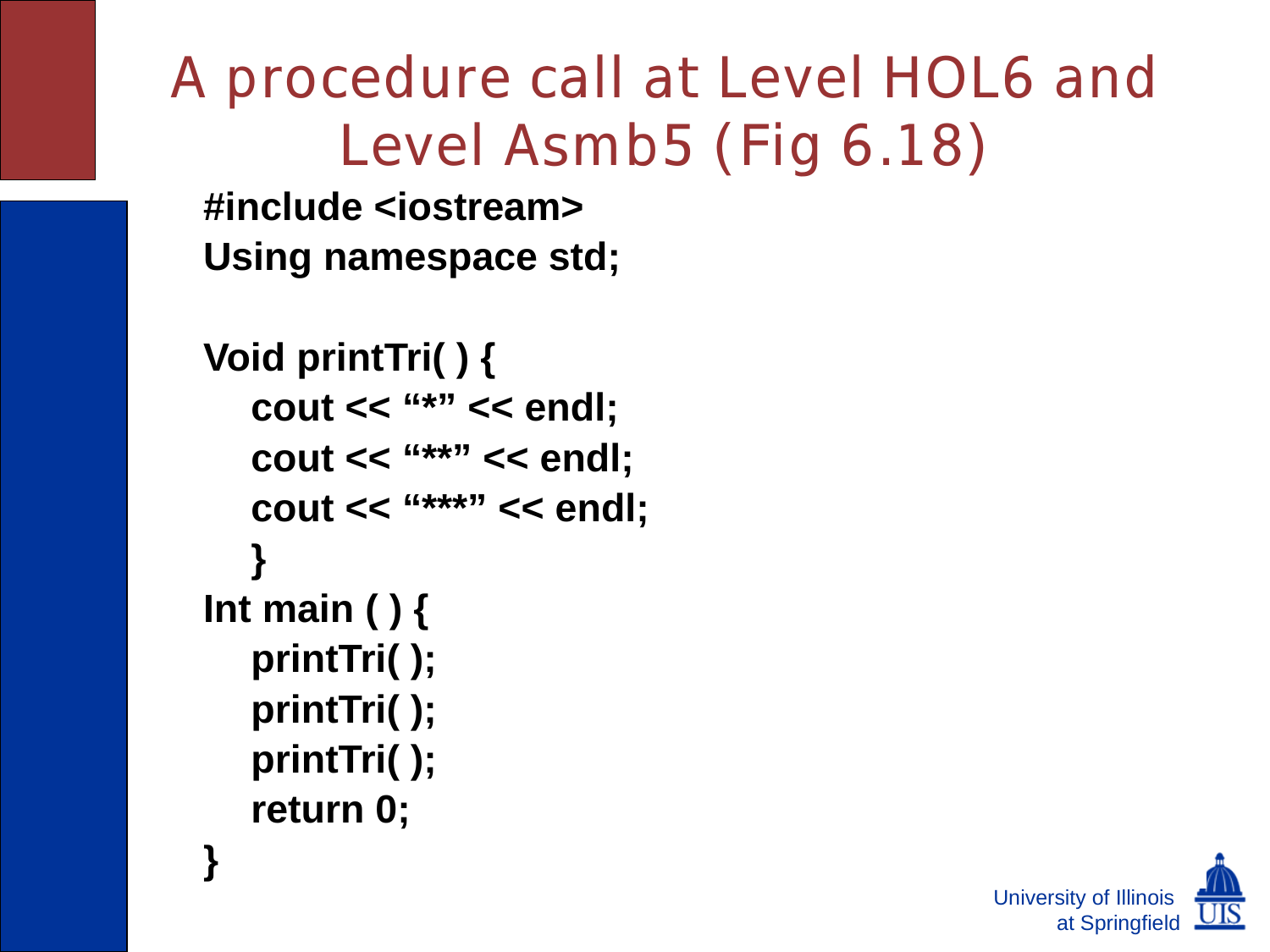

# A procedure call at Level HOL6 and Level Asmb5 (Fig 6.18)
#include <iostream>
Using namespace std;

Void printTri( ) {
	cout << “*” << endl;
	cout << “**” << endl;
	cout << “***” << endl;
	}
Int main ( ) {
	printTri( );
	printTri( );
	printTri( );
	return 0;
}